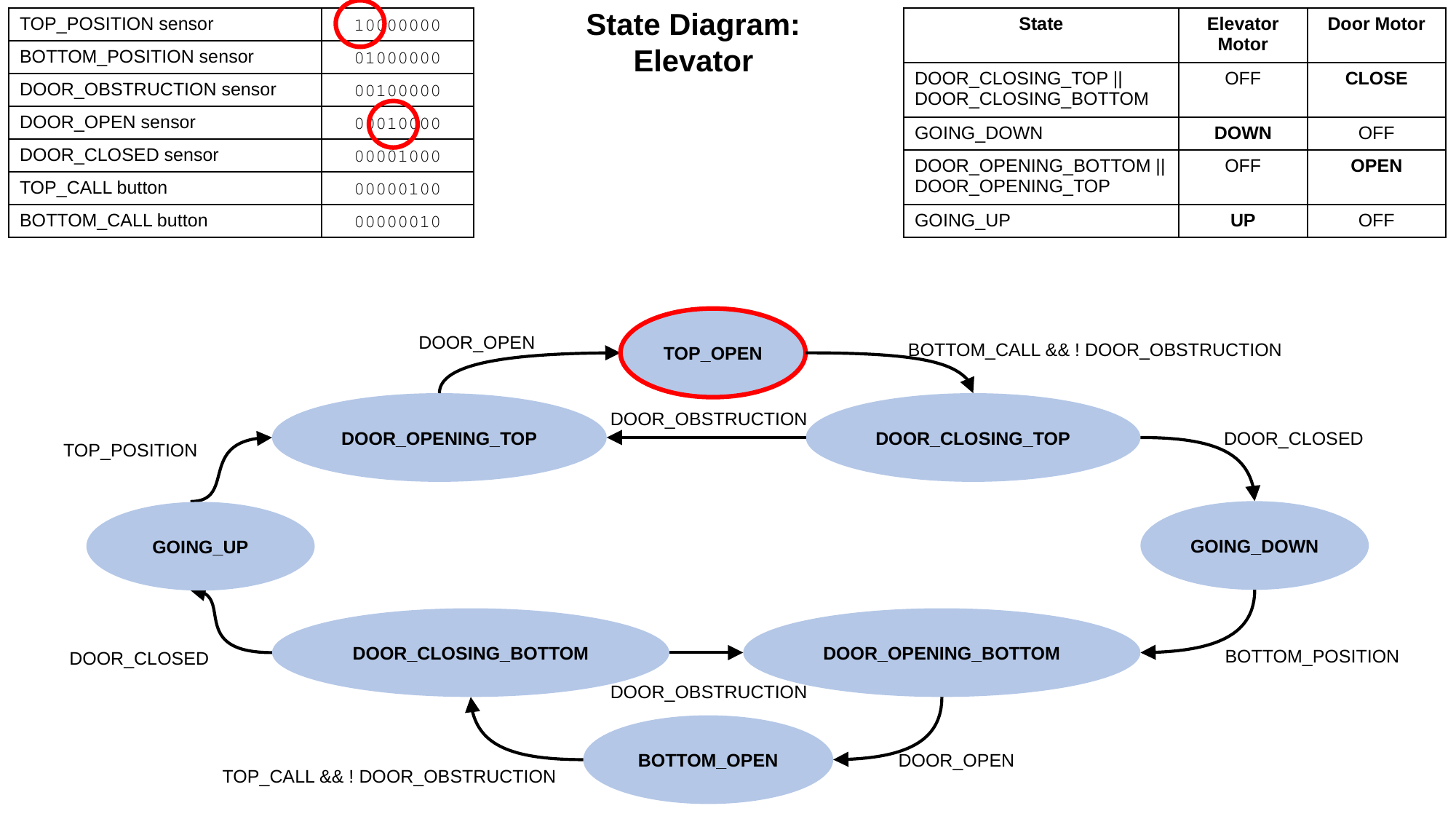

State Diagram: Elevator

| TOP\_POSITION sensor | 10000000 |
| --- | --- |
| BOTTOM\_POSITION sensor | 01000000 |
| DOOR\_OBSTRUCTION sensor | 00100000 |
| DOOR\_OPEN sensor | 00010000 |
| DOOR\_CLOSED sensor | 00001000 |
| TOP\_CALL button | 00000100 |
| BOTTOM\_CALL button | 00000010 |
| State | Elevator Motor | Door Motor |
| --- | --- | --- |
| DOOR\_CLOSING\_TOP || DOOR\_CLOSING\_BOTTOM | OFF | CLOSE |
| GOING\_DOWN | DOWN | OFF |
| DOOR\_OPENING\_BOTTOM || DOOR\_OPENING\_TOP | OFF | OPEN |
| GOING\_UP | UP | OFF |

TOP_OPEN
DOOR_OPEN
BOTTOM_CALL && ! DOOR_OBSTRUCTION

DOOR_OPENING_TOP
DOOR_CLOSING_TOP
DOOR_OBSTRUCTION
DOOR_CLOSED
TOP_POSITION
GOING_DOWN
DOOR_CLOSING_BOTTOM
DOOR_OPENING_BOTTOM
BOTTOM_POSITION
DOOR_CLOSED
DOOR_OBSTRUCTION
BOTTOM_OPEN
DOOR_OPEN
TOP_CALL && ! DOOR_OBSTRUCTION

GOING_UP